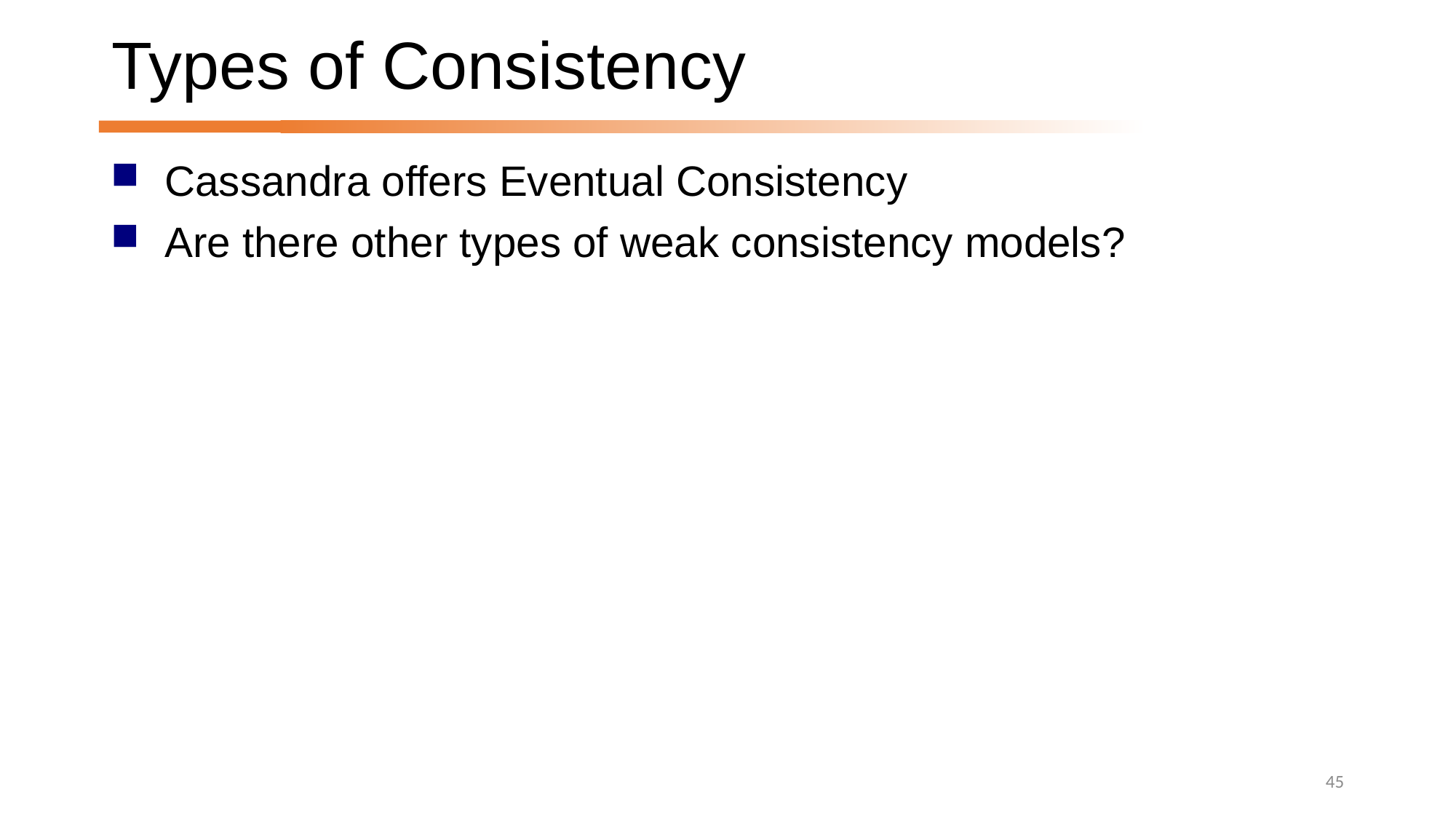

# Types of Consistency
Cassandra offers Eventual Consistency
Are there other types of weak consistency models?
45